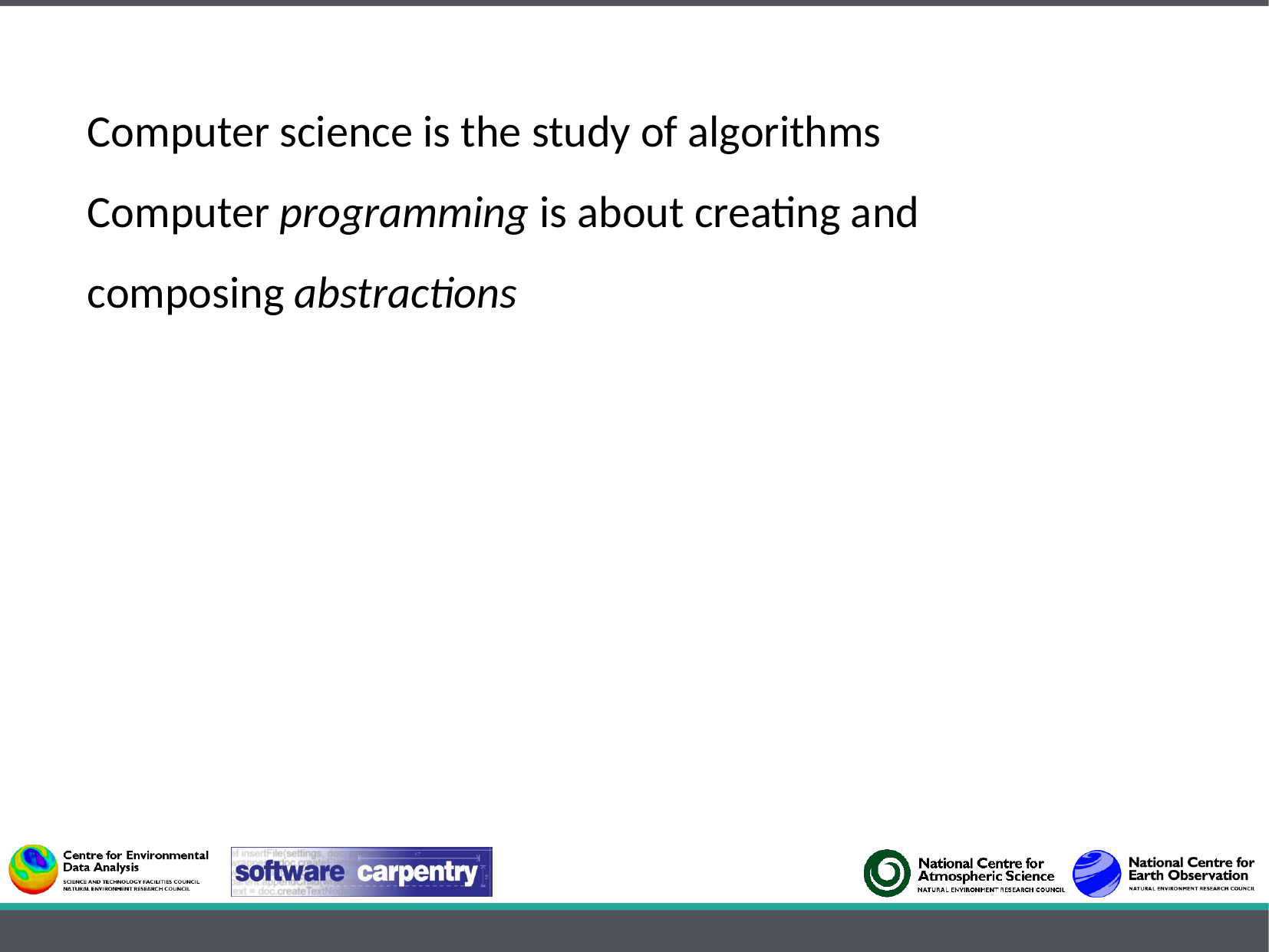

Computer science is the study of algorithms
Computer programming is about creating and
composing abstractions